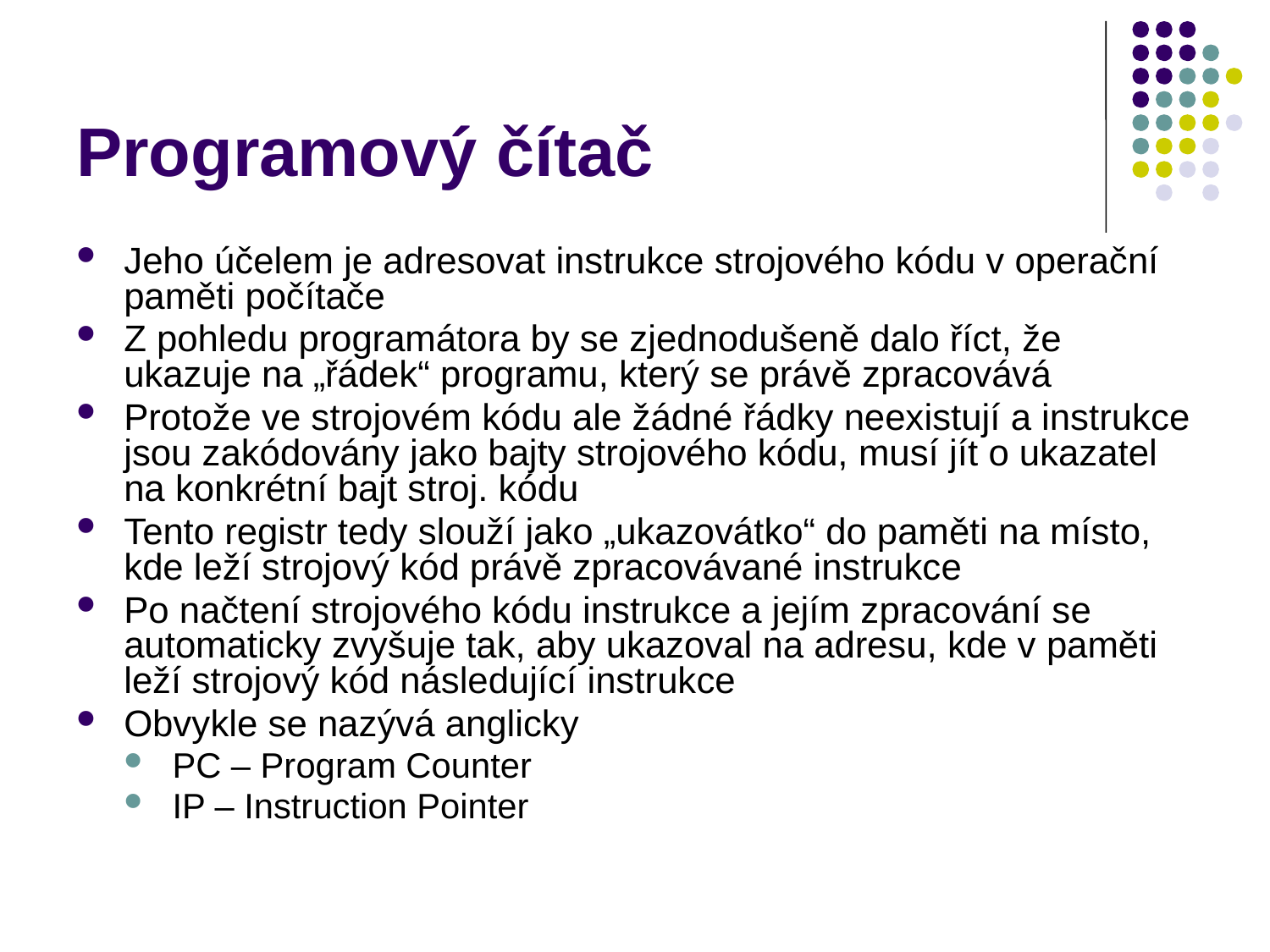

# Programový čítač
Jeho účelem je adresovat instrukce strojového kódu v operační paměti počítače
Z pohledu programátora by se zjednodušeně dalo říct, že ukazuje na „řádek“ programu, který se právě zpracovává
Protože ve strojovém kódu ale žádné řádky neexistují a instrukce jsou zakódovány jako bajty strojového kódu, musí jít o ukazatel na konkrétní bajt stroj. kódu
Tento registr tedy slouží jako „ukazovátko“ do paměti na místo, kde leží strojový kód právě zpracovávané instrukce
Po načtení strojového kódu instrukce a jejím zpracování se automaticky zvyšuje tak, aby ukazoval na adresu, kde v paměti leží strojový kód následující instrukce
Obvykle se nazývá anglicky
PC – Program Counter
IP – Instruction Pointer